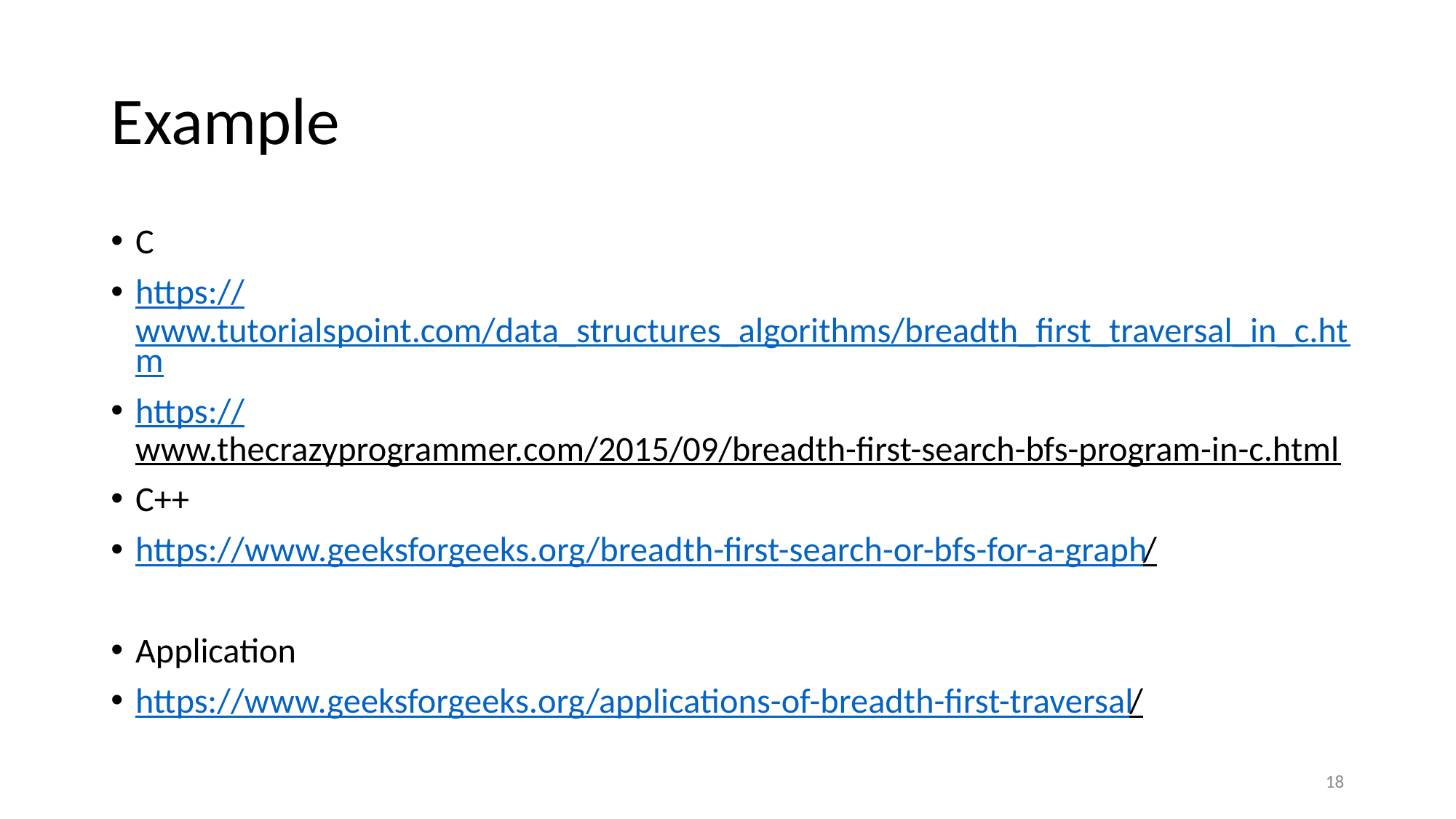

# Example
C
https://www.tutorialspoint.com/data_structures_algorithms/breadth_first_traversal_in_c.htm
https://www.thecrazyprogrammer.com/2015/09/breadth-first-search-bfs-program-in-c.html
C++
https://www.geeksforgeeks.org/breadth-first-search-or-bfs-for-a-graph/

Application
https://www.geeksforgeeks.org/applications-of-breadth-first-traversal/

18